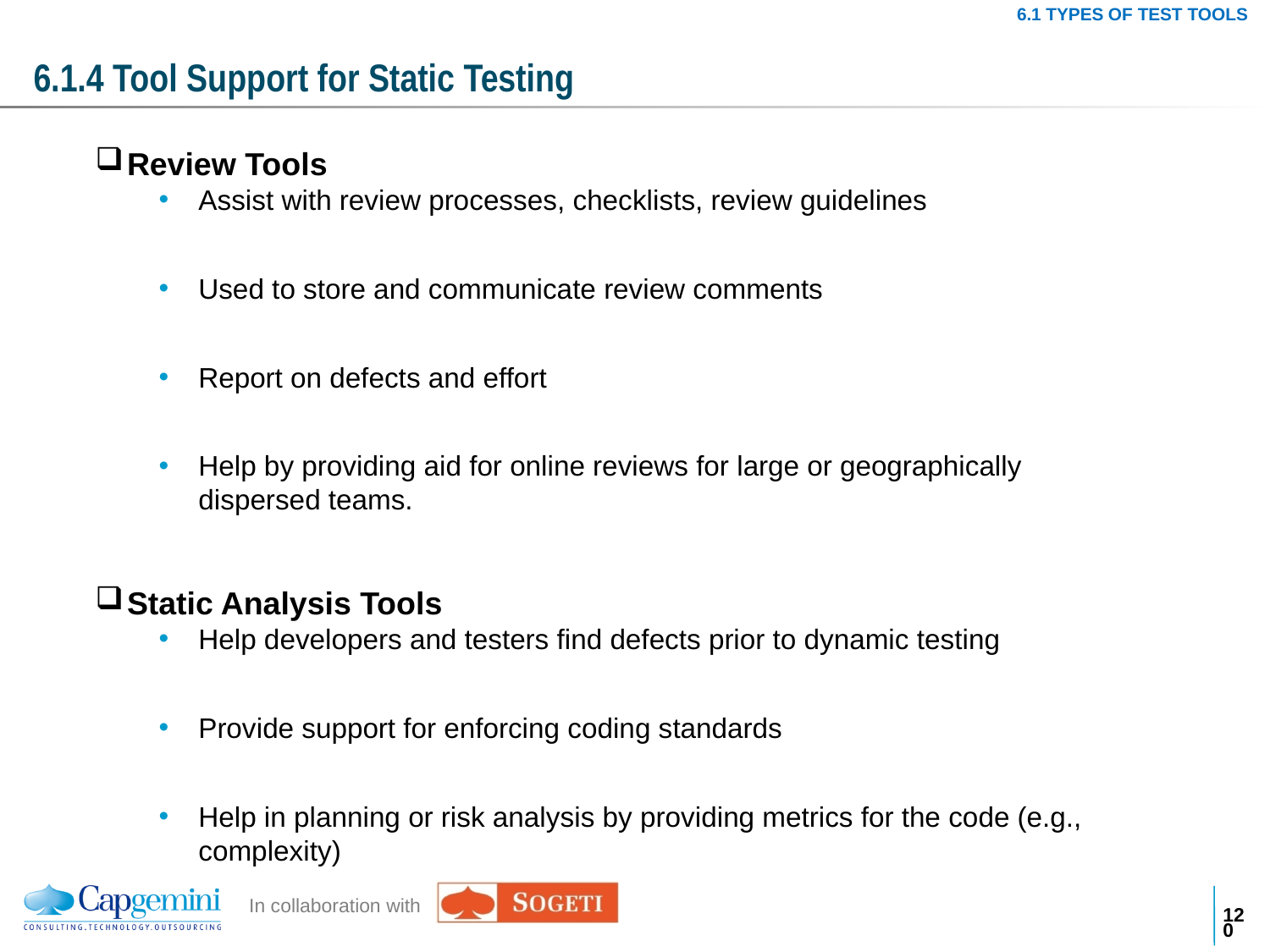

6.1 TYPES OF TEST TOOLS
# 6.1.4 Tool Support for Static Testing
Review Tools
Assist with review processes, checklists, review guidelines

Used to store and communicate review comments

Report on defects and effort

Help by providing aid for online reviews for large or geographically dispersed teams.

Static Analysis Tools
Help developers and testers find defects prior to dynamic testing

Provide support for enforcing coding standards

Help in planning or risk analysis by providing metrics for the code (e.g., complexity)

120